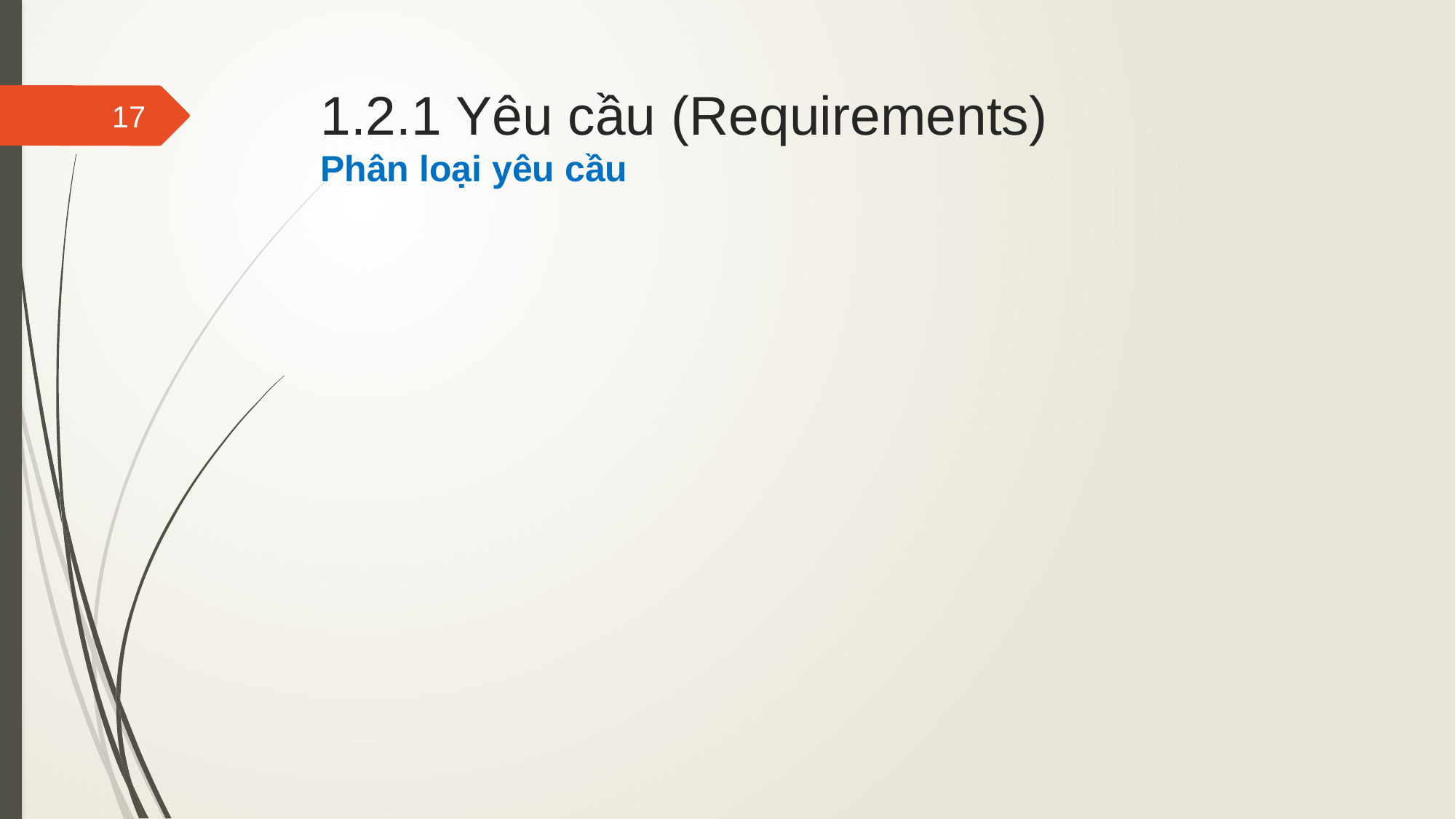

# 1.2.1 Yêu cầu (Requirements) Phân loại yêu cầu
17